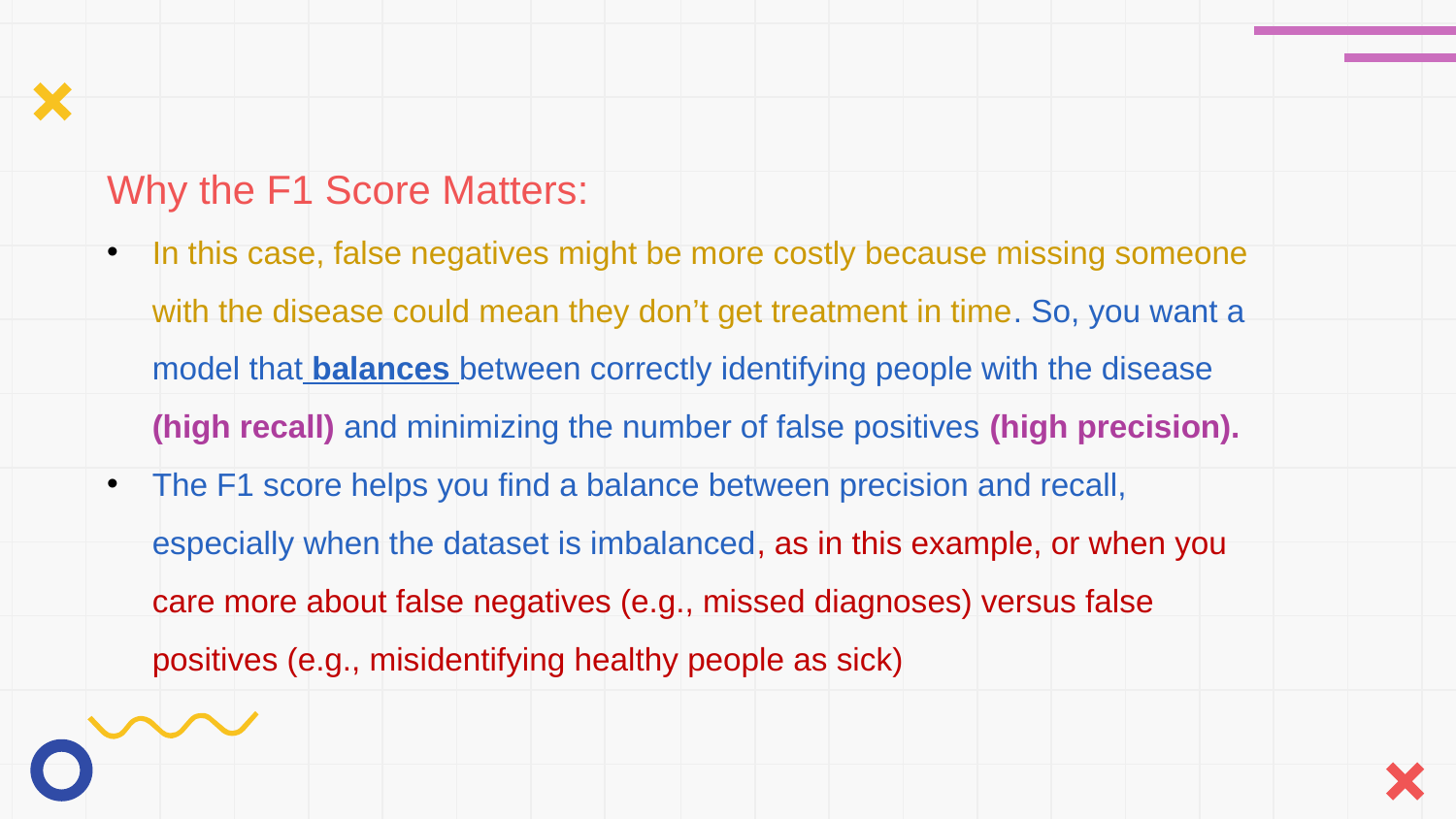

Why the F1 Score Matters:
In this case, false negatives might be more costly because missing someone with the disease could mean they don’t get treatment in time. So, you want a model that balances between correctly identifying people with the disease (high recall) and minimizing the number of false positives (high precision).
The F1 score helps you find a balance between precision and recall, especially when the dataset is imbalanced, as in this example, or when you care more about false negatives (e.g., missed diagnoses) versus false positives (e.g., misidentifying healthy people as sick)